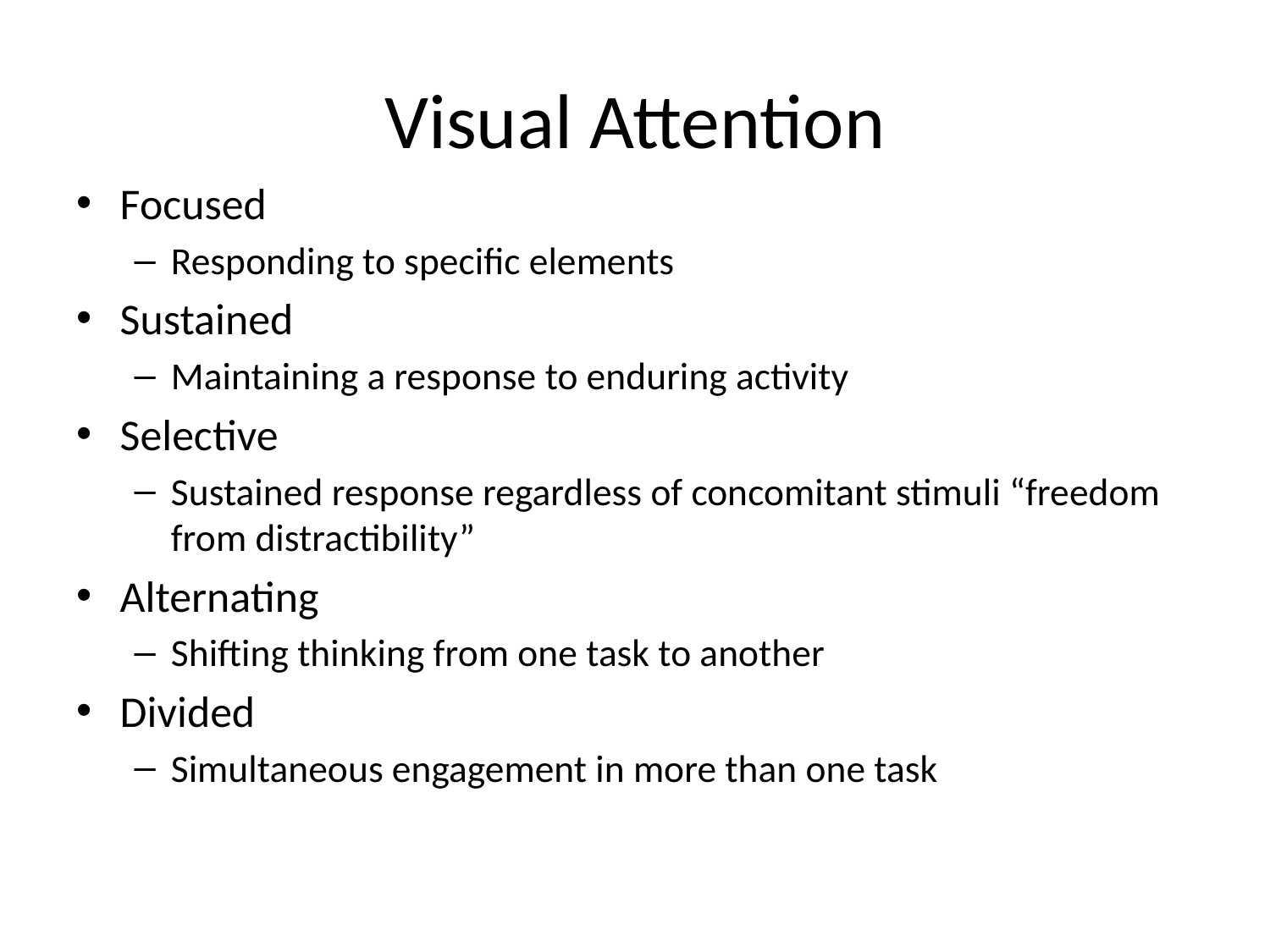

# Visual Attention
Focused
Responding to specific elements
Sustained
Maintaining a response to enduring activity
Selective
Sustained response regardless of concomitant stimuli “freedom from distractibility”
Alternating
Shifting thinking from one task to another
Divided
Simultaneous engagement in more than one task